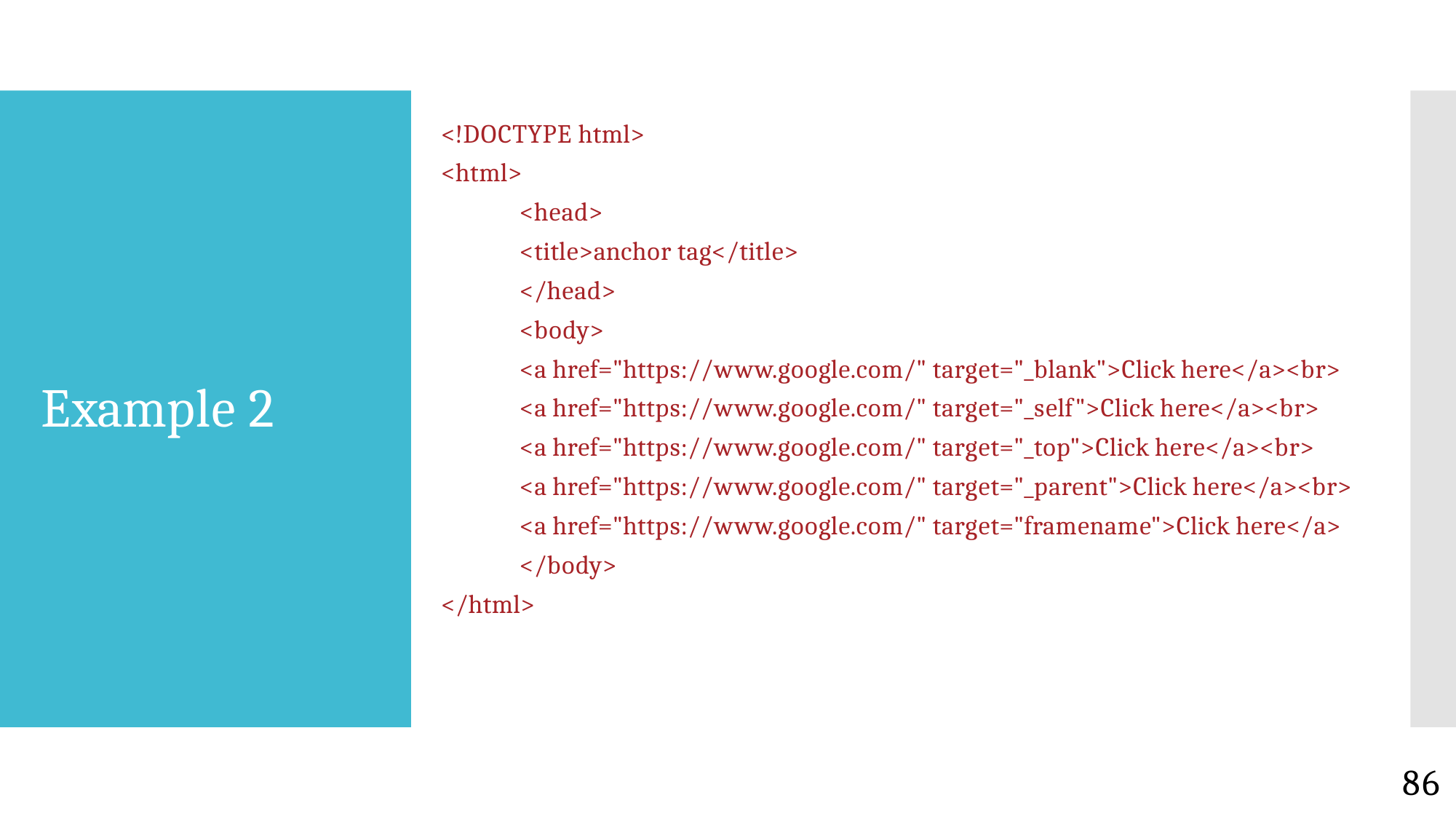

<!DOCTYPE html>
<html>
	<head>
		<title>anchor tag</title>
	</head>
	<body>
	<a href="https://www.google.com/" target="_blank">Click here</a><br>
	<a href="https://www.google.com/" target="_self">Click here</a><br>
	<a href="https://www.google.com/" target="_top">Click here</a><br>
	<a href="https://www.google.com/" target="_parent">Click here</a><br>
	<a href="https://www.google.com/" target="framename">Click here</a>
	</body>
</html>
# Example 2
86